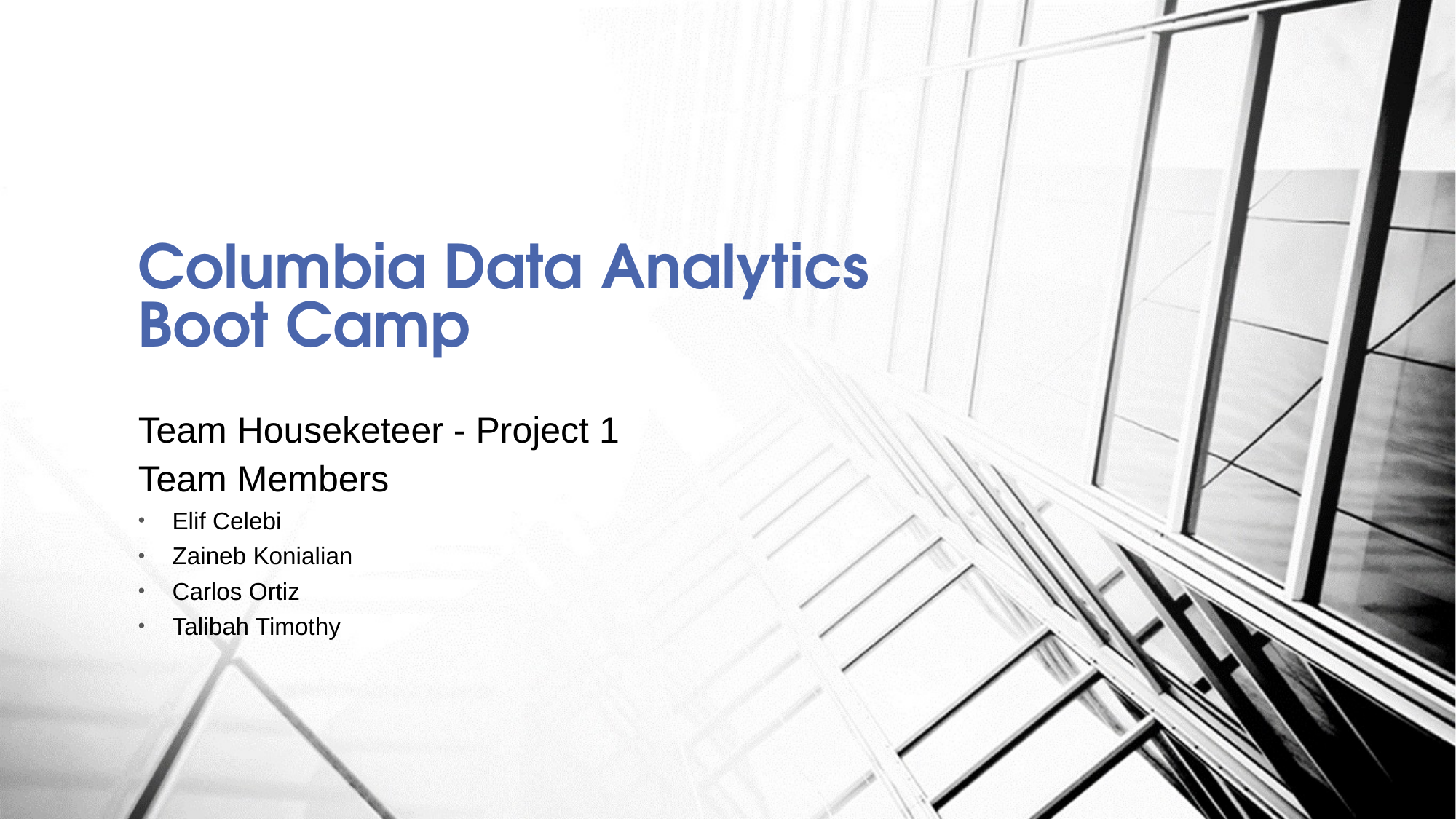

# Columbia Data Analytics Boot Camp
Team Houseketeer - Project 1
Team Members
Elif Celebi
Zaineb Konialian
Carlos Ortiz
Talibah Timothy